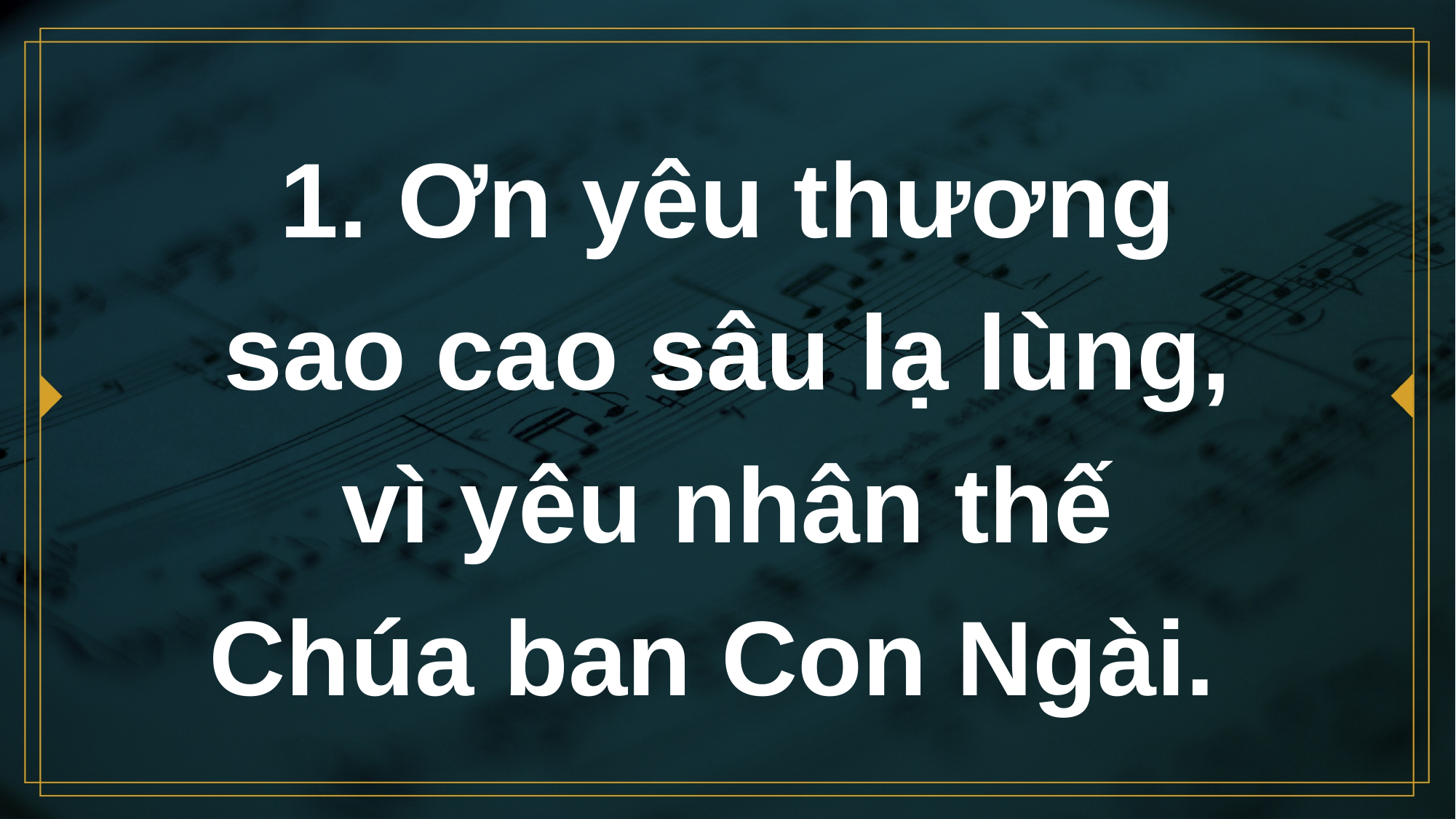

# 1. Ơn yêu thương sao cao sâu lạ lùng, vì yêu nhân thế Chúa ban Con Ngài.